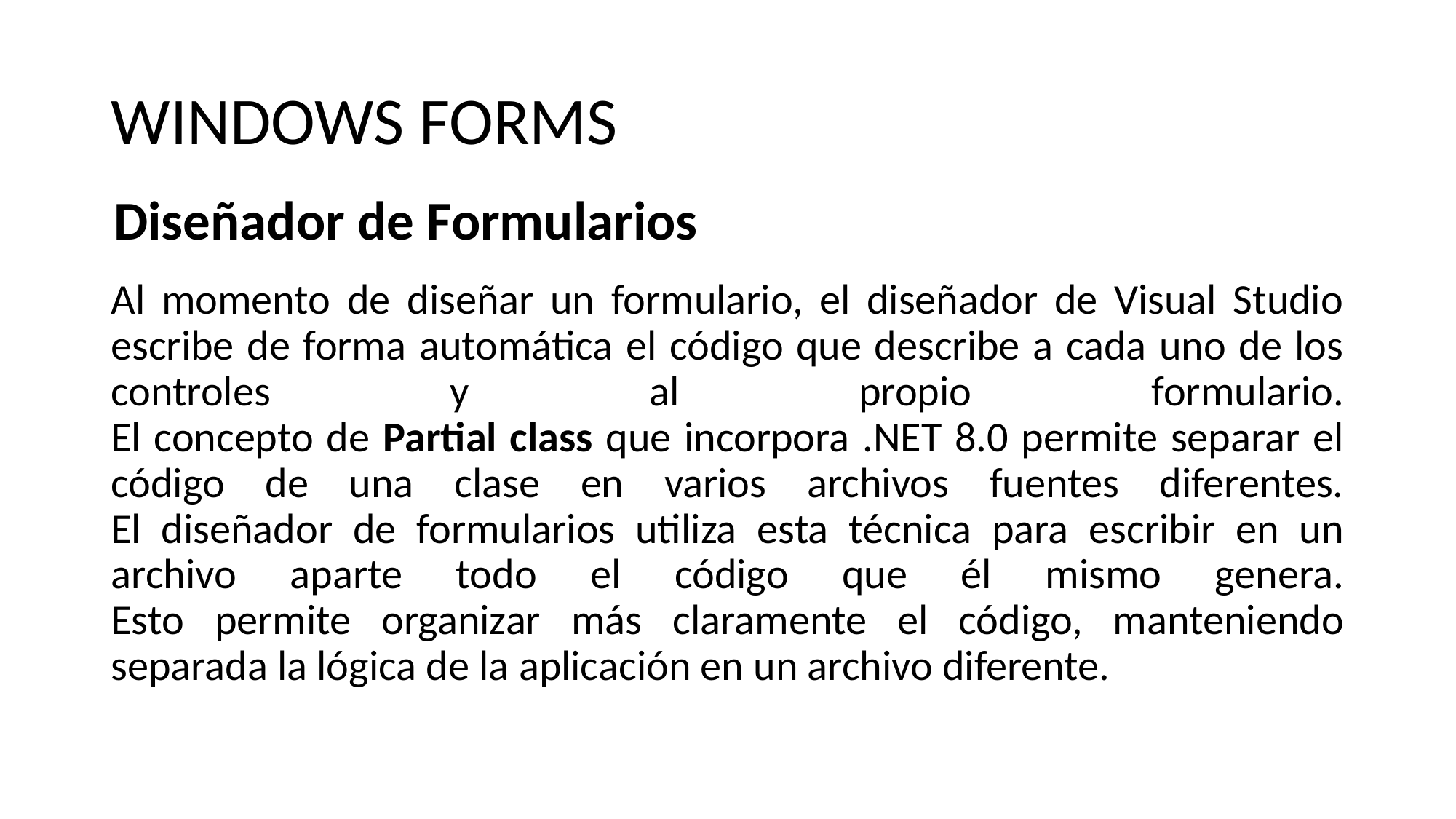

# WINDOWS FORMS
Diseñador de Formularios
Al momento de diseñar un formulario, el diseñador de Visual Studio escribe de forma automática el código que describe a cada uno de los controles y al propio formulario.
El concepto de Partial class que incorpora .NET 8.0 permite separar el código de una clase en varios archivos fuentes diferentes.
El diseñador de formularios utiliza esta técnica para escribir en un archivo aparte todo el código que él mismo genera.
Esto permite organizar más claramente el código, manteniendo separada la lógica de la aplicación en un archivo diferente.